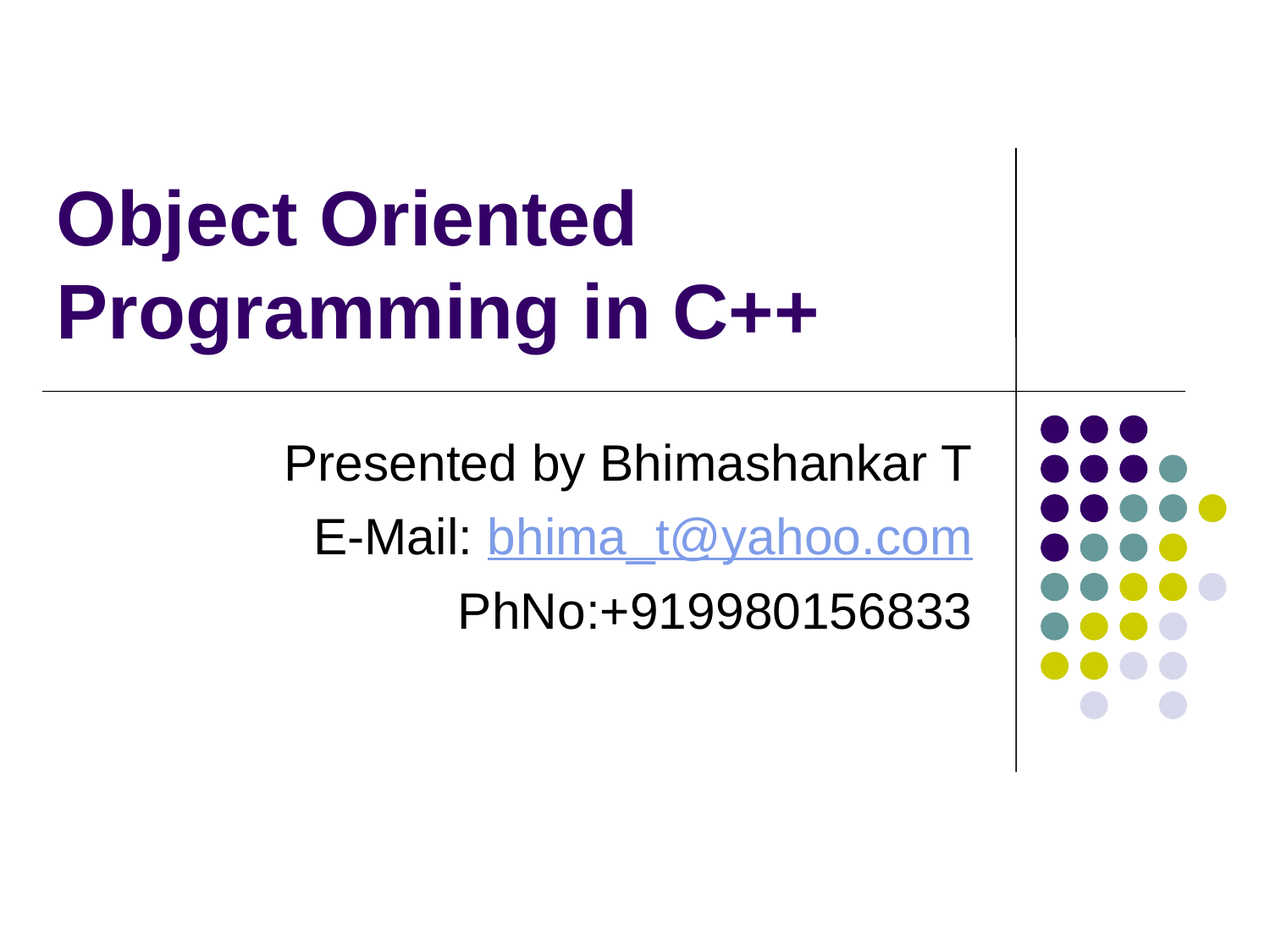

# Object Oriented Programming in C++
Presented by Bhimashankar T
E-Mail: bhima_t@yahoo.com
PhNo:+919980156833